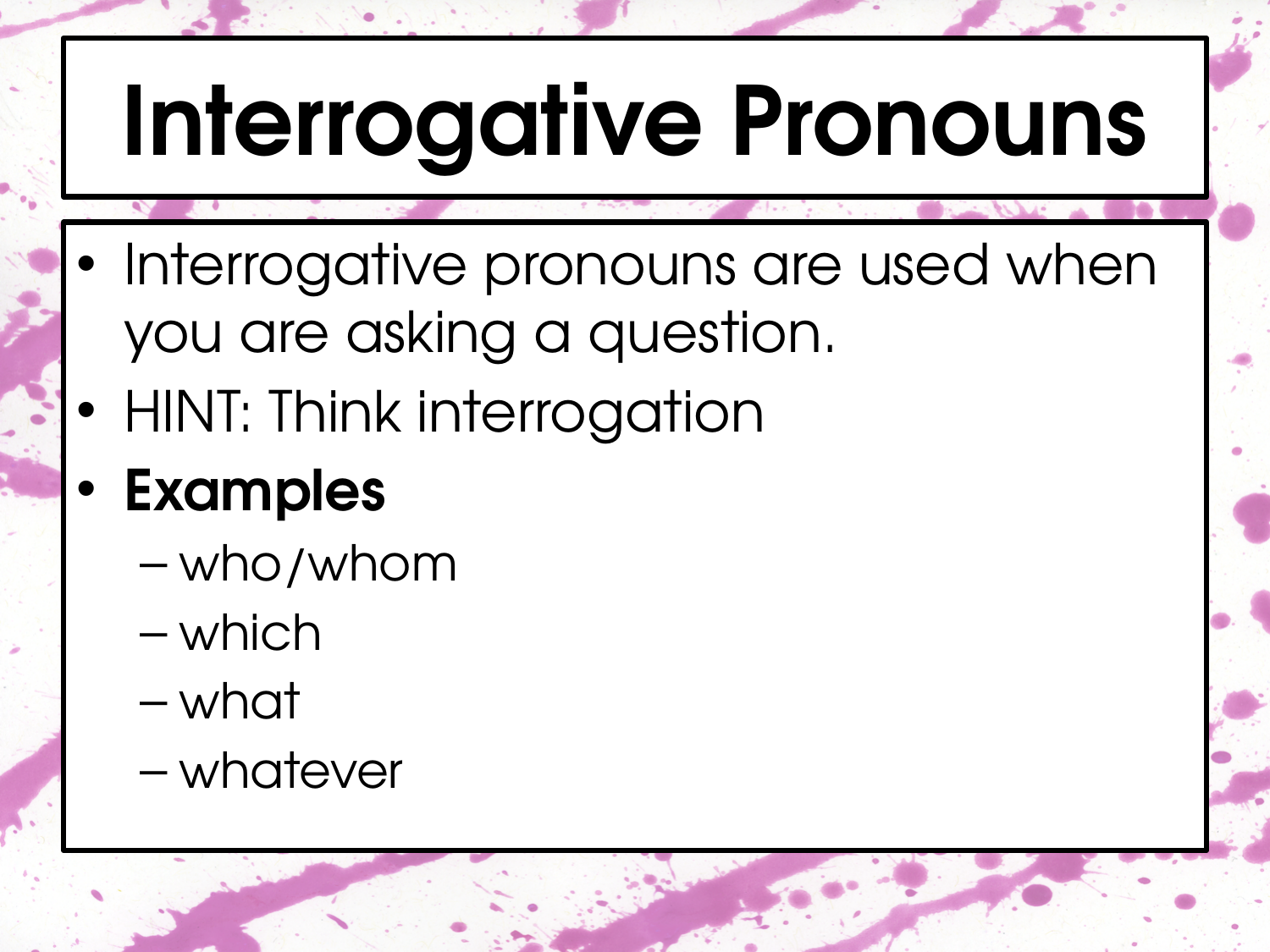

# Interrogative Pronouns
Interrogative pronouns are used when you are asking a question.
HINT: Think interrogation
Examples
who/whom
which
what
whatever